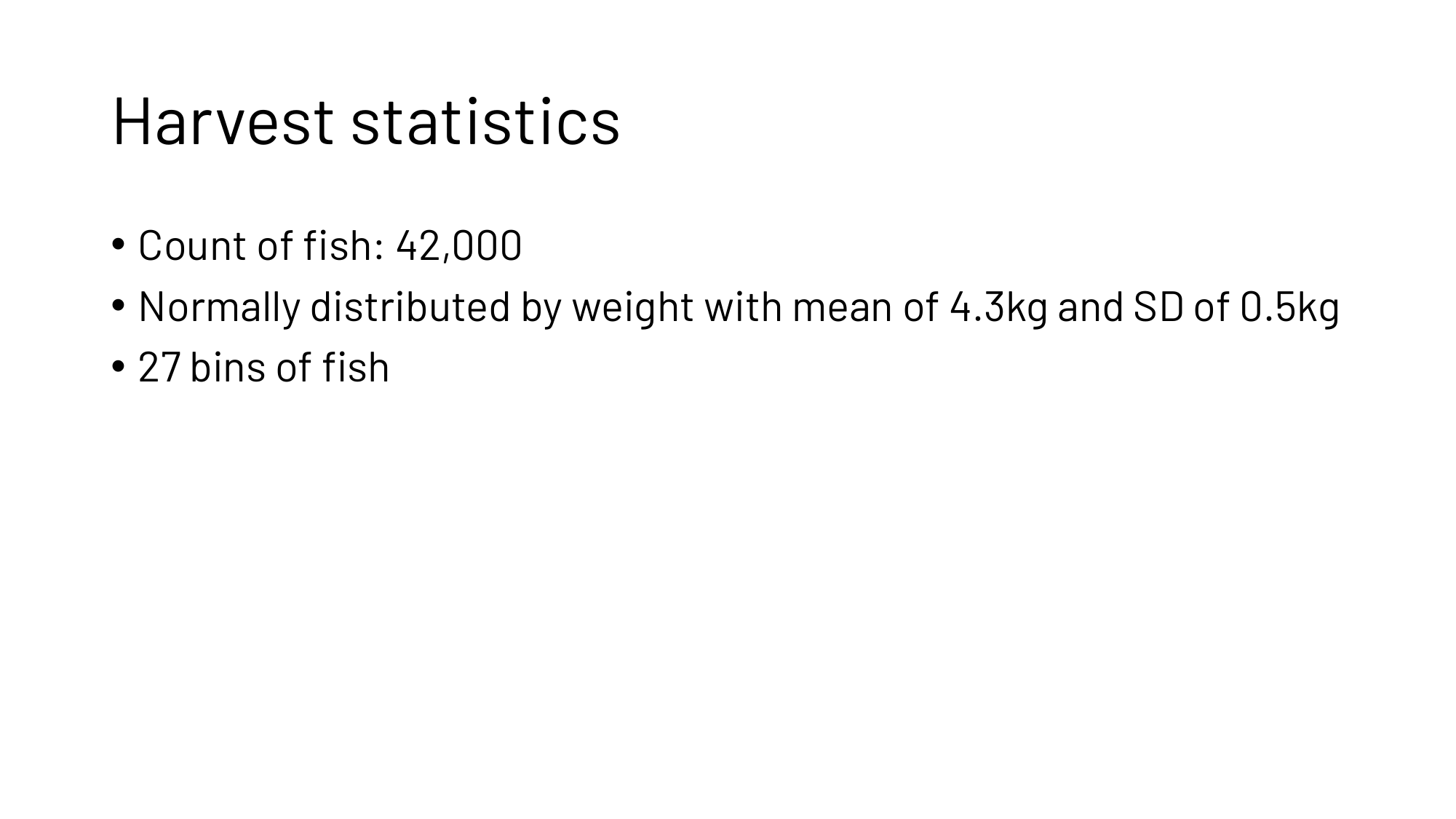

# Harvest statistics
Count of fish: 42,000
Normally distributed by weight with mean of 4.3kg and SD of 0.5kg
27 bins of fish